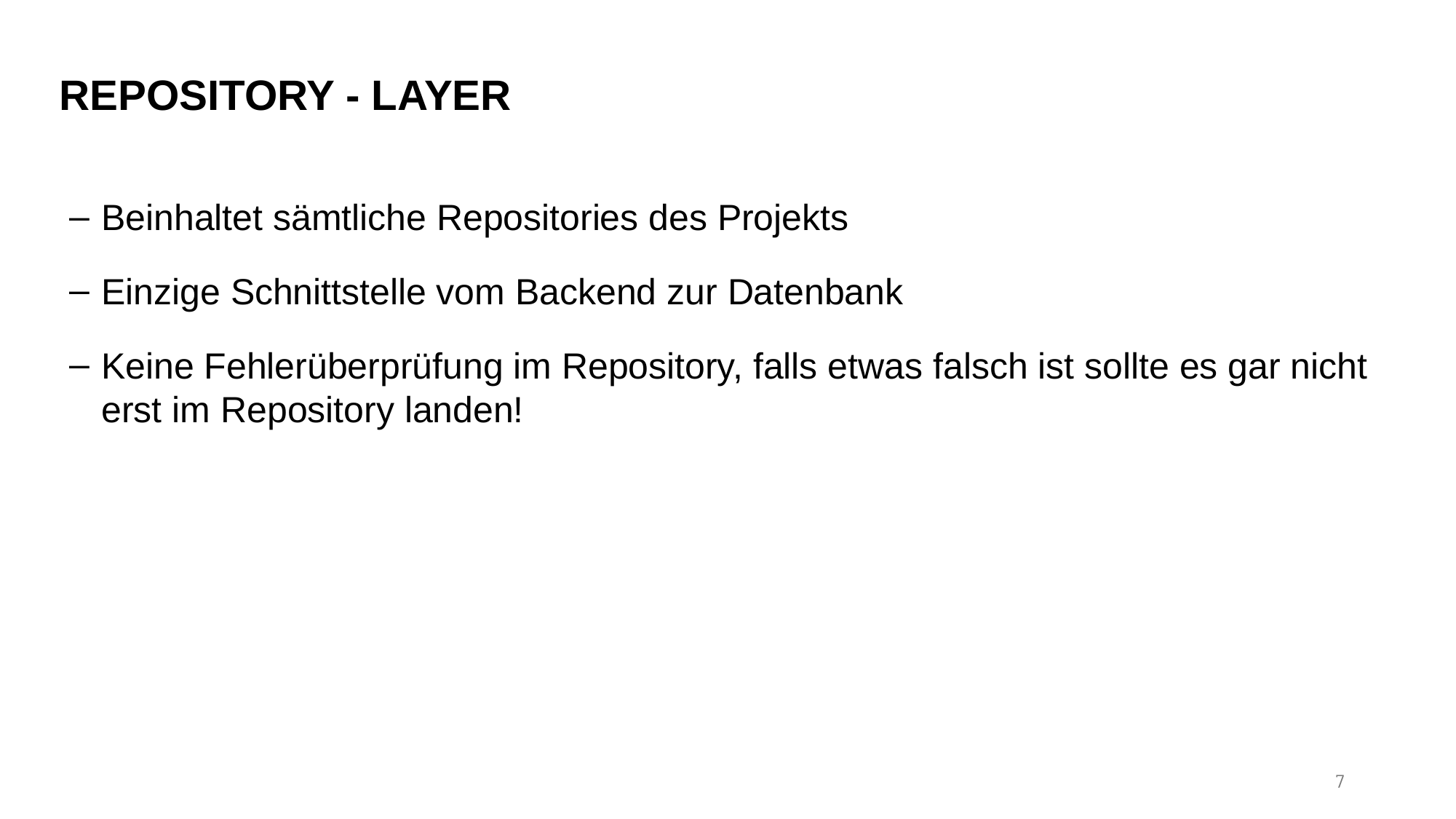

# Repository - layer

Beinhaltet sämtliche Repositories des Projekts
Einzige Schnittstelle vom Backend zur Datenbank
Keine Fehlerüberprüfung im Repository, falls etwas falsch ist sollte es gar nicht erst im Repository landen!

7